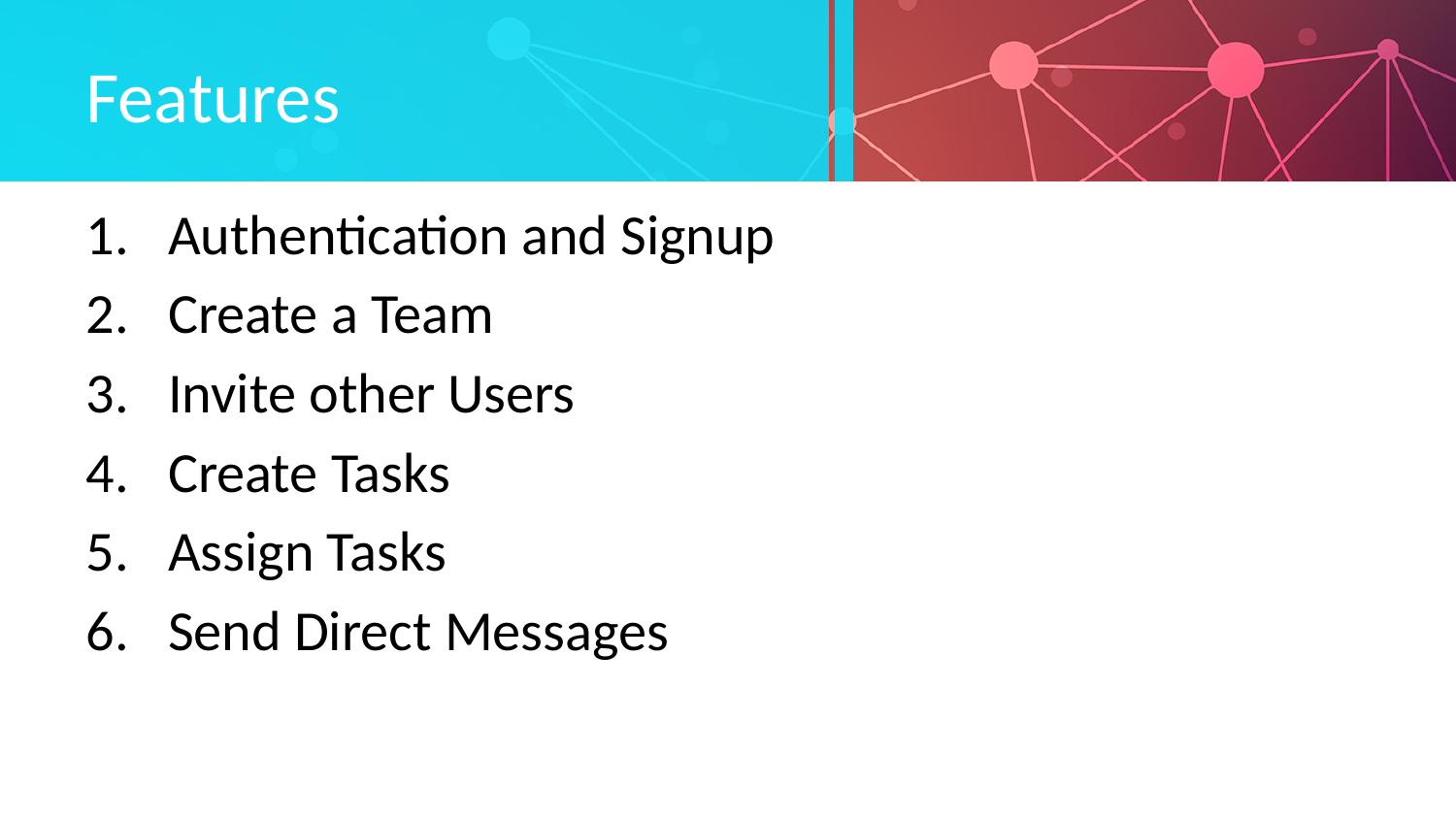

# Features
Authentication and Signup
Create a Team
Invite other Users
Create Tasks
Assign Tasks
Send Direct Messages